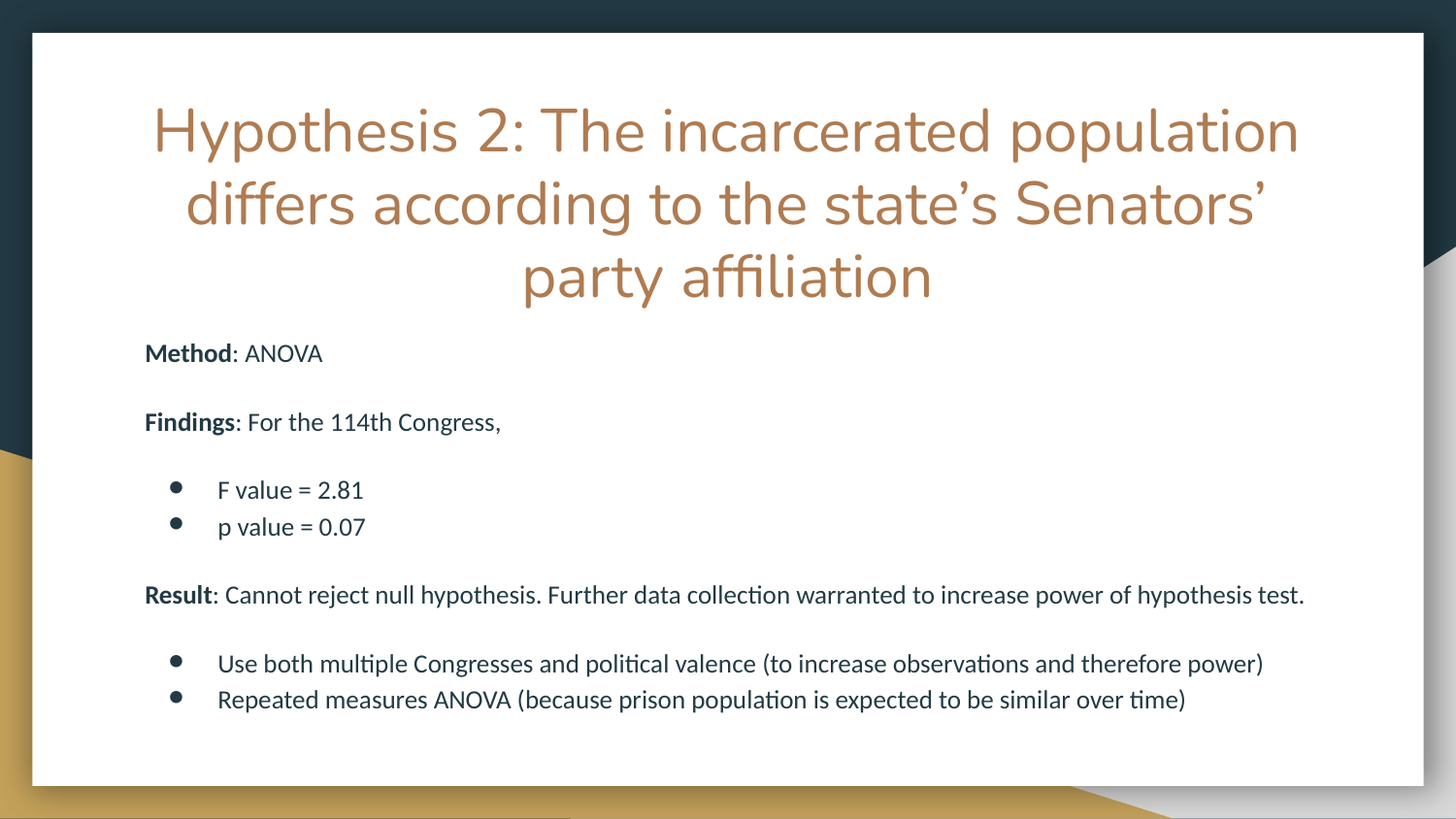

# Hypothesis 2: The incarcerated population differs according to the state’s Senators’ party affiliation
Method: ANOVA
Findings: For the 114th Congress,
F value = 2.81
p value = 0.07
Result: Cannot reject null hypothesis. Further data collection warranted to increase power of hypothesis test.
Use both multiple Congresses and political valence (to increase observations and therefore power)
Repeated measures ANOVA (because prison population is expected to be similar over time)